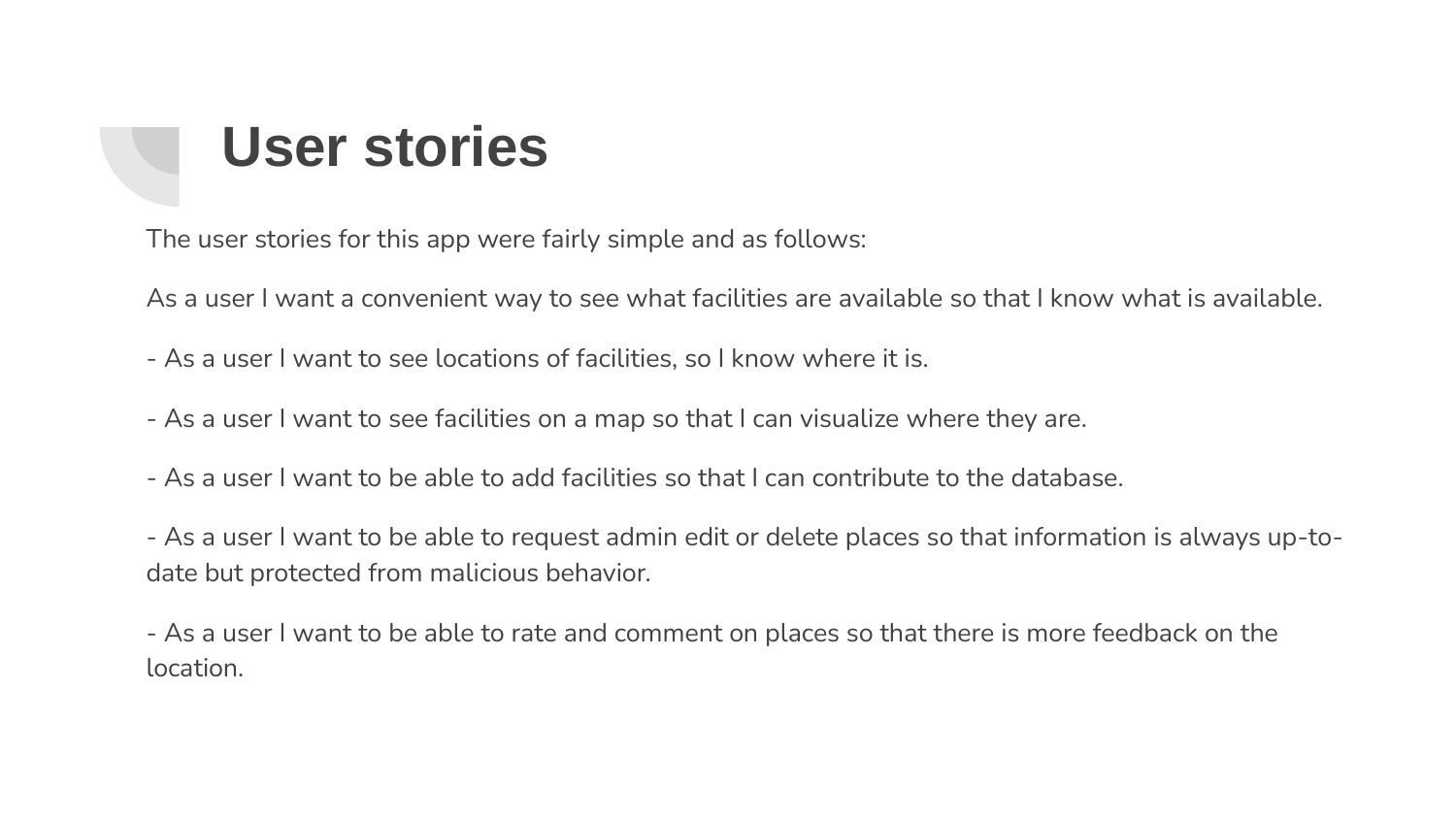

# User stories
The user stories for this app were fairly simple and as follows:
As a user I want a convenient way to see what facilities are available so that I know what is available.
- As a user I want to see locations of facilities, so I know where it is.
- As a user I want to see facilities on a map so that I can visualize where they are.
- As a user I want to be able to add facilities so that I can contribute to the database.
- As a user I want to be able to request admin edit or delete places so that information is always up-to-date but protected from malicious behavior.
- As a user I want to be able to rate and comment on places so that there is more feedback on the location.